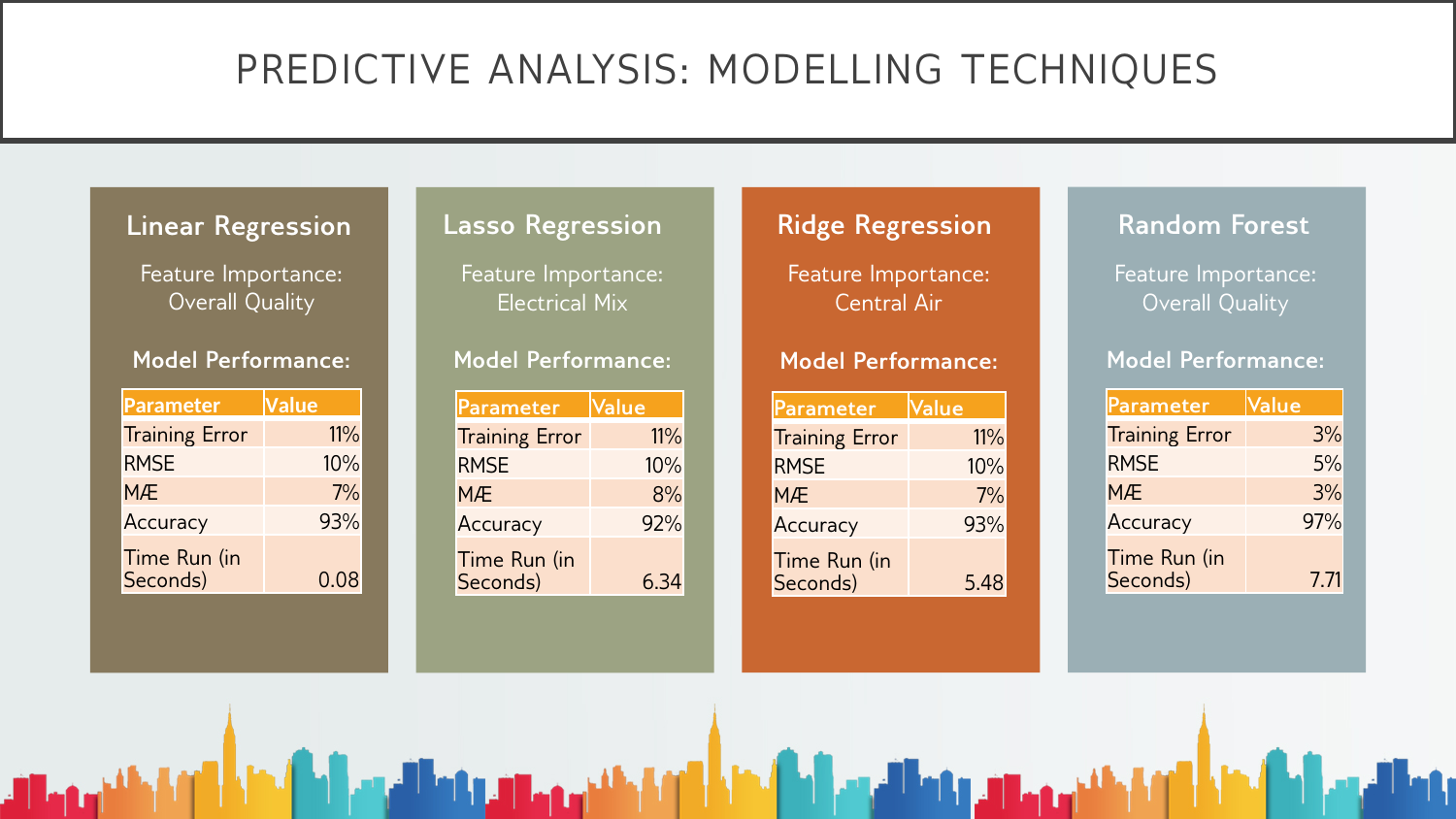

# Predictive Analysis: Modelling Techniques
Ridge Regression
Feature Importance: Central Air

Model Performance:

Lasso Regression
Feature Importance: Electrical Mix

Model Performance:

Random Forest
Feature Importance: Overall Quality

Model Performance:

Linear Regression
Feature Importance: Overall Quality

Model Performance:
| Parameter | Value |
| --- | --- |
| Training Error | 11% |
| RMSE | 10% |
| MAE | 7% |
| Accuracy | 93% |
| Time Run (in Seconds) | 0.08 |
| Parameter | Value |
| --- | --- |
| Training Error | 3% |
| RMSE | 5% |
| MAE | 3% |
| Accuracy | 97% |
| Time Run (in Seconds) | 7.71 |
| Parameter | Value |
| --- | --- |
| Training Error | 11% |
| RMSE | 10% |
| MAE | 8% |
| Accuracy | 92% |
| Time Run (in Seconds) | 6.34 |
| Parameter | Value |
| --- | --- |
| Training Error | 11% |
| RMSE | 10% |
| MAE | 7% |
| Accuracy | 93% |
| Time Run (in Seconds) | 5.48 |